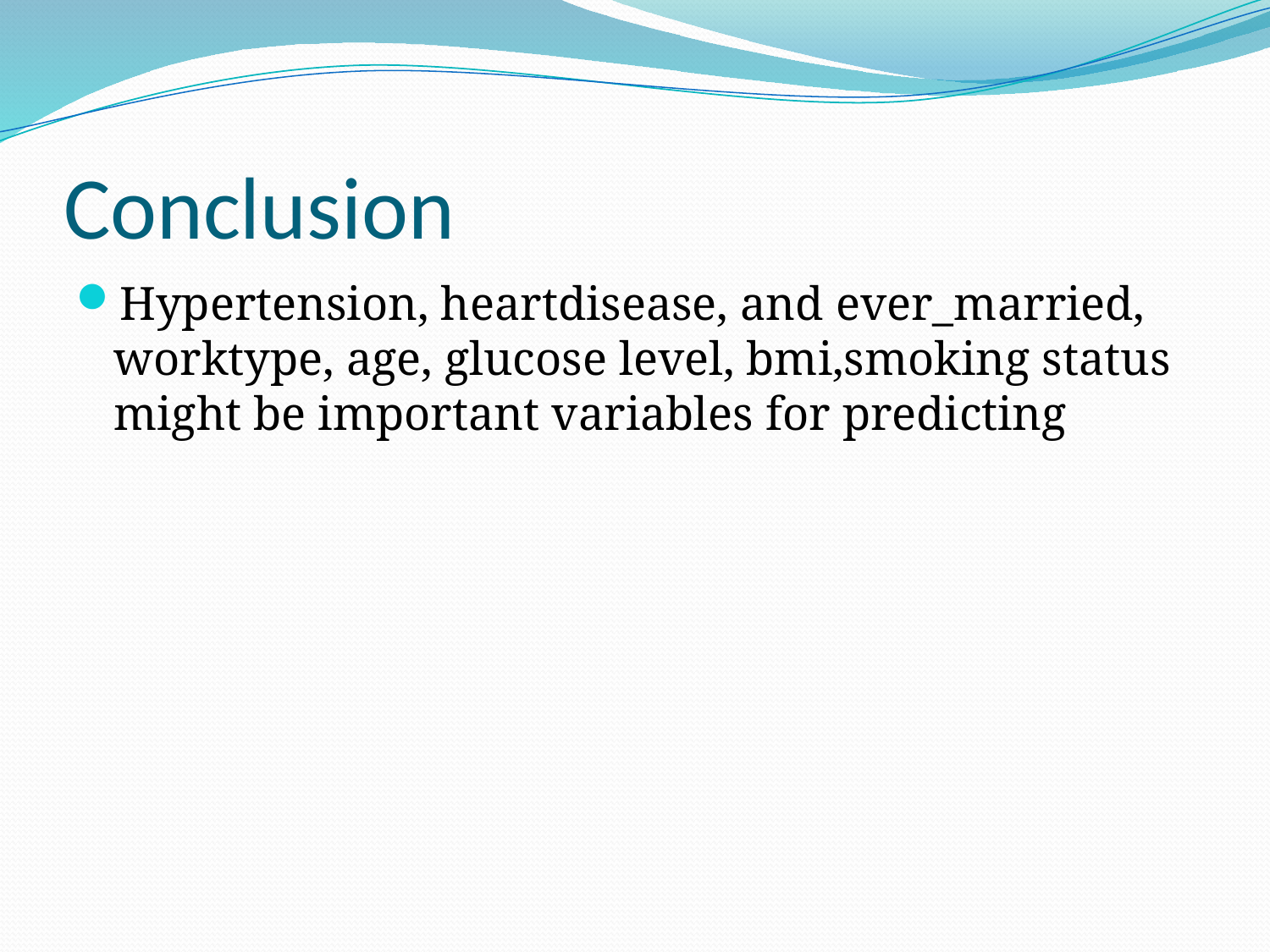

# Conclusion
Hypertension, heartdisease, and ever_married, worktype, age, glucose level, bmi,smoking status might be important variables for predicting